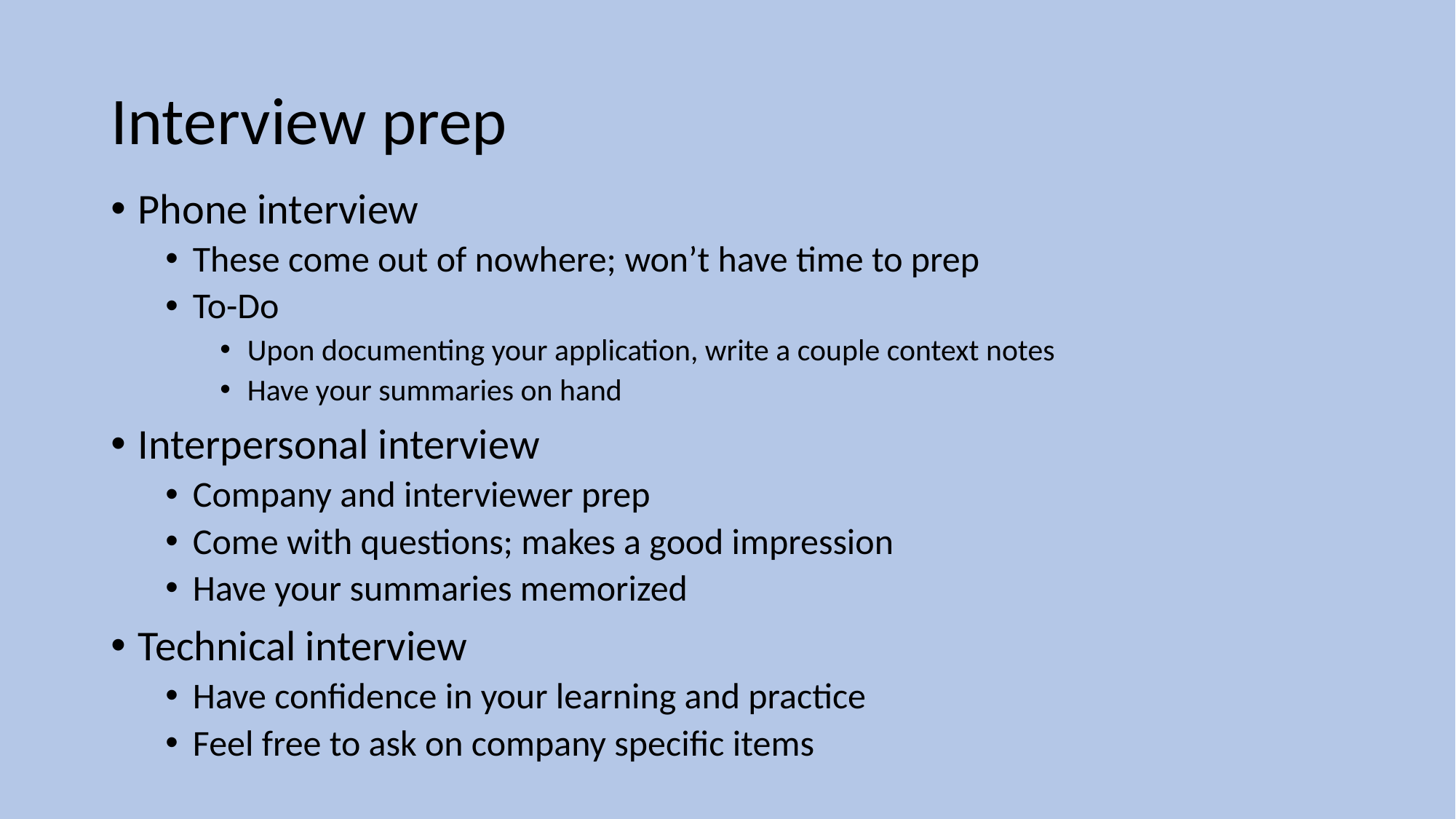

# Interview prep
Phone interview
These come out of nowhere; won’t have time to prep
To-Do
Upon documenting your application, write a couple context notes
Have your summaries on hand
Interpersonal interview
Company and interviewer prep
Come with questions; makes a good impression
Have your summaries memorized
Technical interview
Have confidence in your learning and practice
Feel free to ask on company specific items